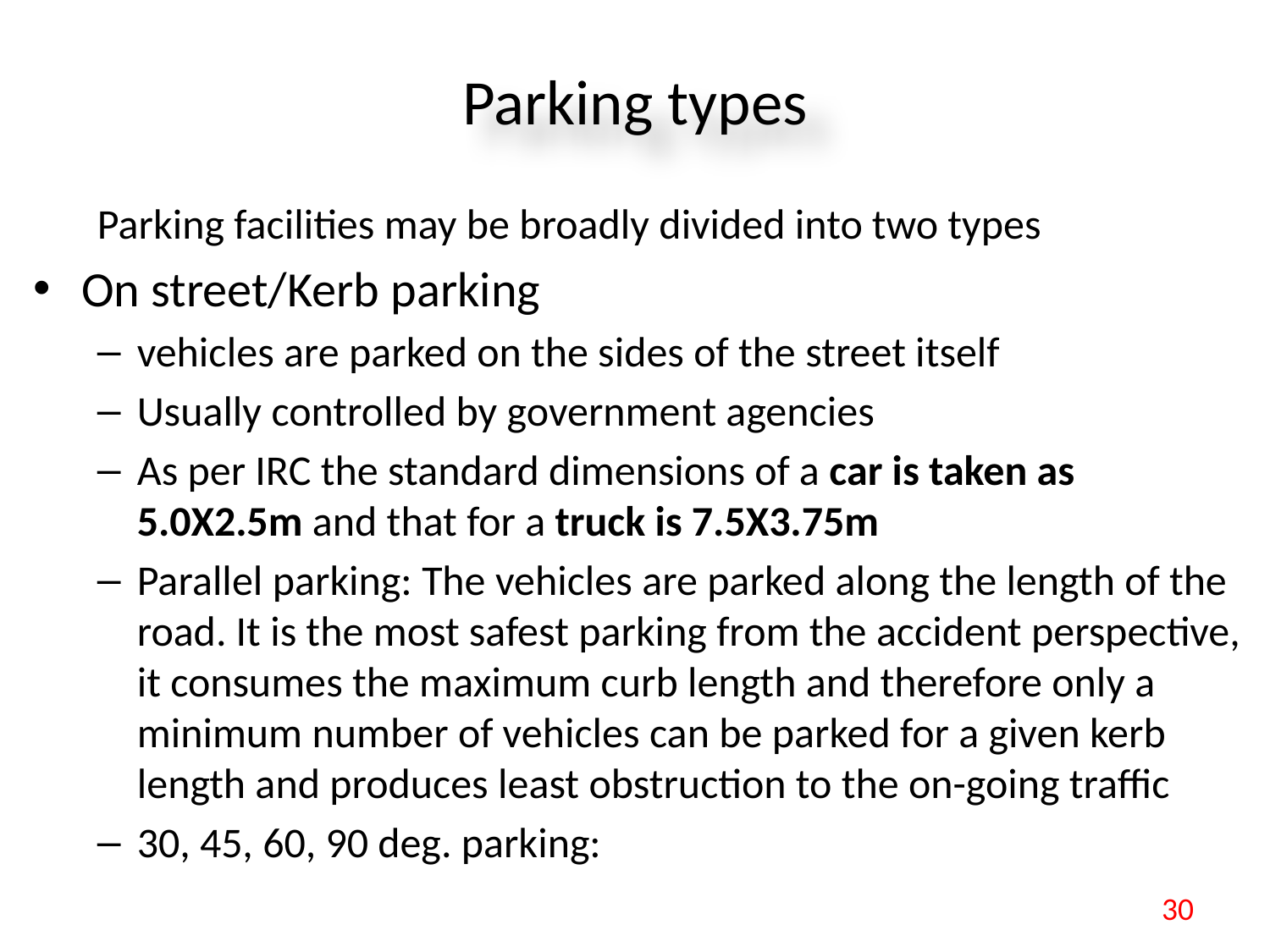

# Parking types
Parking facilities may be broadly divided into two types
On street/Kerb parking
vehicles are parked on the sides of the street itself
Usually controlled by government agencies
As per IRC the standard dimensions of a car is taken as 5.0X2.5m and that for a truck is 7.5X3.75m
Parallel parking: The vehicles are parked along the length of the road. It is the most safest parking from the accident perspective, it consumes the maximum curb length and therefore only a minimum number of vehicles can be parked for a given kerb length and produces least obstruction to the on-going traffic
30, 45, 60, 90 deg. parking:
30